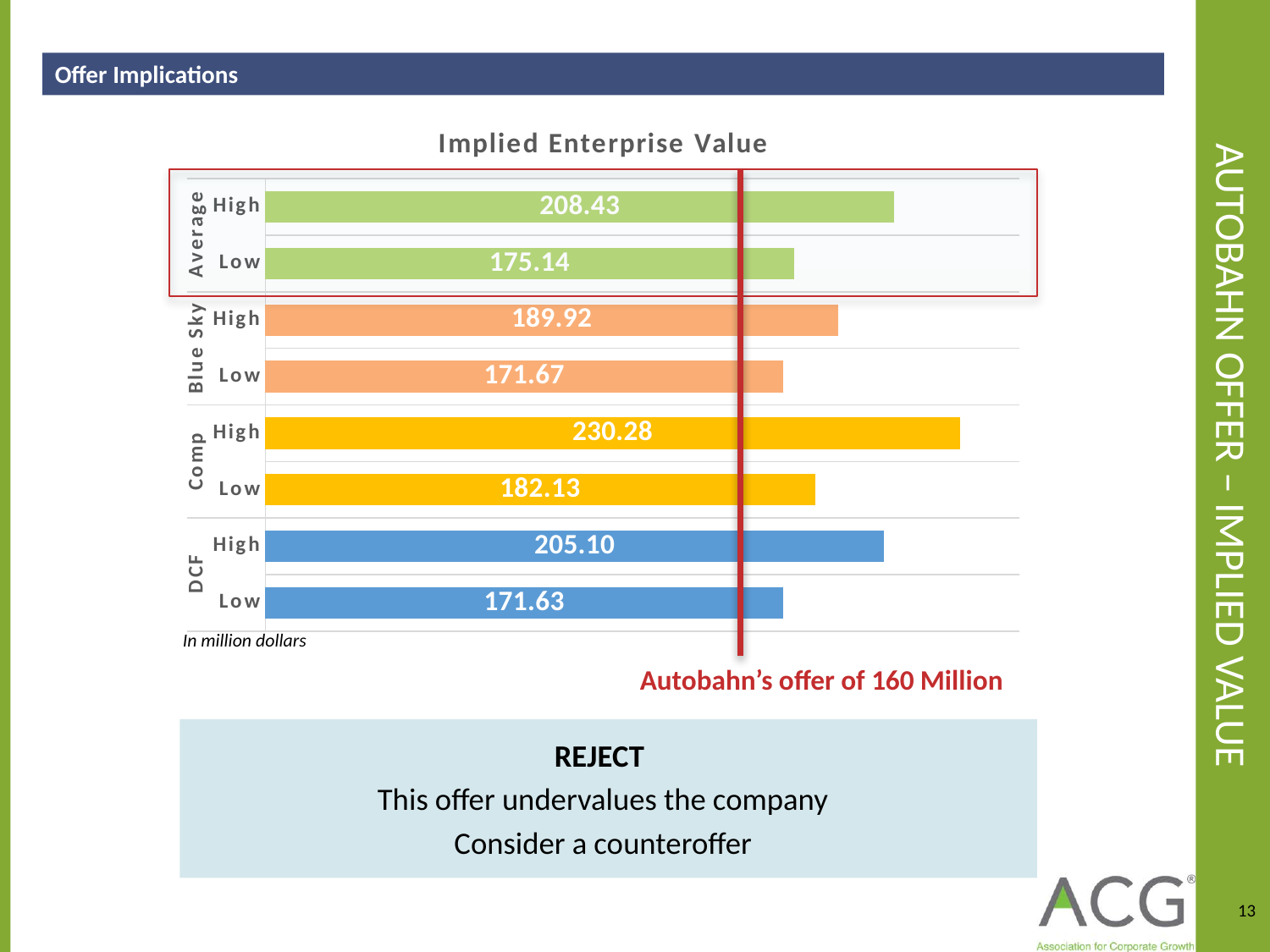

Offer Implications

# Autobahn Offer – Implied Value

### Chart: Implied Enterprise Value

| Category | Consolidated |
|---|---|
| Low | 171.6260282971518 |
| High | 205.0981689382813 |
| Low | 182.1314877365358 |
| High | 230.2809614185562 |
| Low | 171.6656882214401 |
| High | 189.9234247935282 |
| Low | 175.1410680850426 |
| High | 208.4341850501219 |
In million dollars
Autobahn’s offer of 160 Million

REJECT
This offer undervalues the company
Consider a counteroffer
13